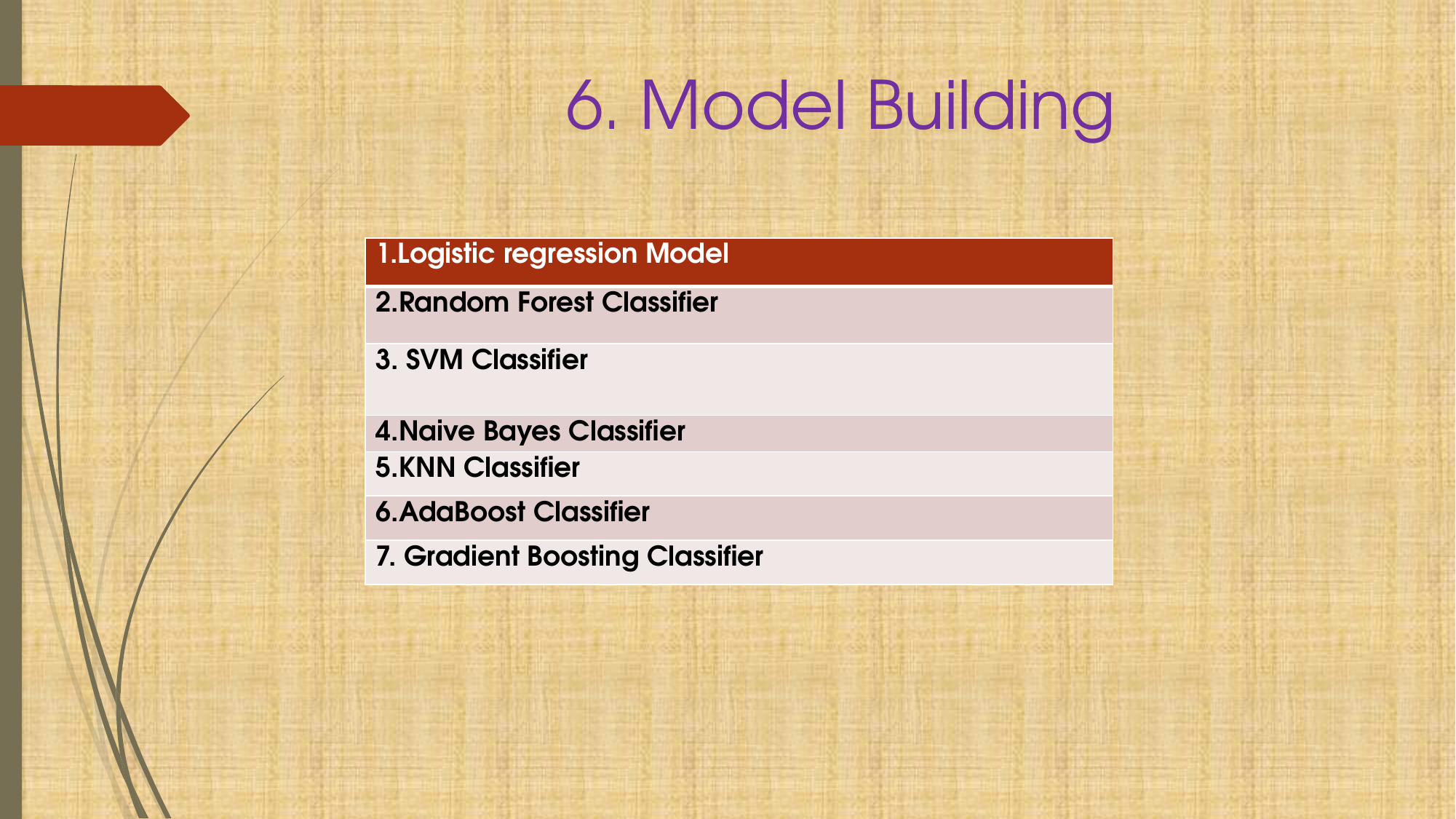

# 6. Model Building
| 1.Logistic regression Model |
| --- |
| 2.Random Forest Classifier |
| 3. SVM Classifier |
| 4.Naive Bayes Classifier |
| 5.KNN Classifier |
| 6.AdaBoost Classifier |
| 7. Gradient Boosting Classifier |